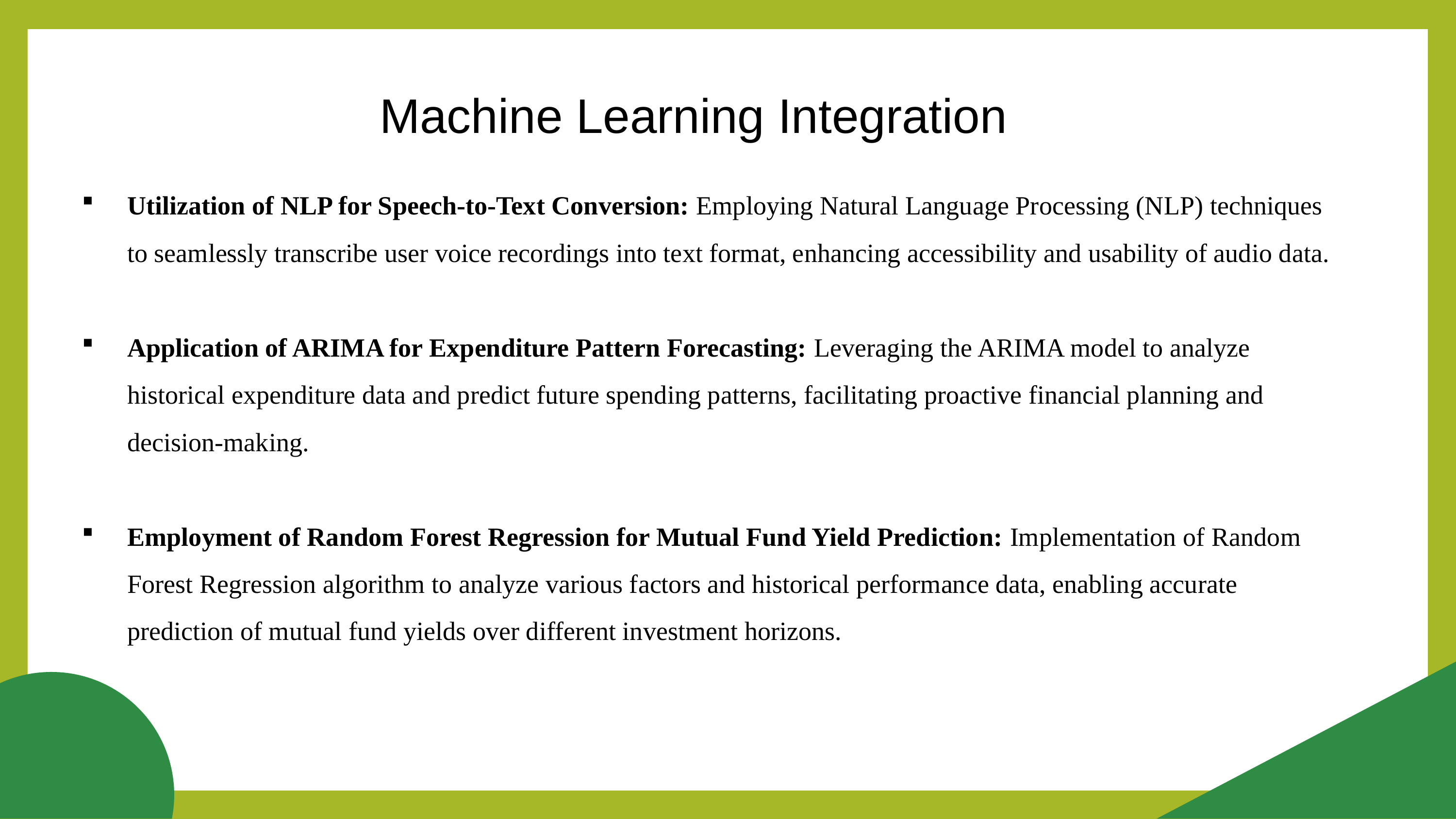

Machine Learning Integration
Utilization of NLP for Speech-to-Text Conversion: Employing Natural Language Processing (NLP) techniques to seamlessly transcribe user voice recordings into text format, enhancing accessibility and usability of audio data.

Application of ARIMA for Expenditure Pattern Forecasting: Leveraging the ARIMA model to analyze historical expenditure data and predict future spending patterns, facilitating proactive financial planning and decision-making.

Employment of Random Forest Regression for Mutual Fund Yield Prediction: Implementation of Random Forest Regression algorithm to analyze various factors and historical performance data, enabling accurate prediction of mutual fund yields over different investment horizons.